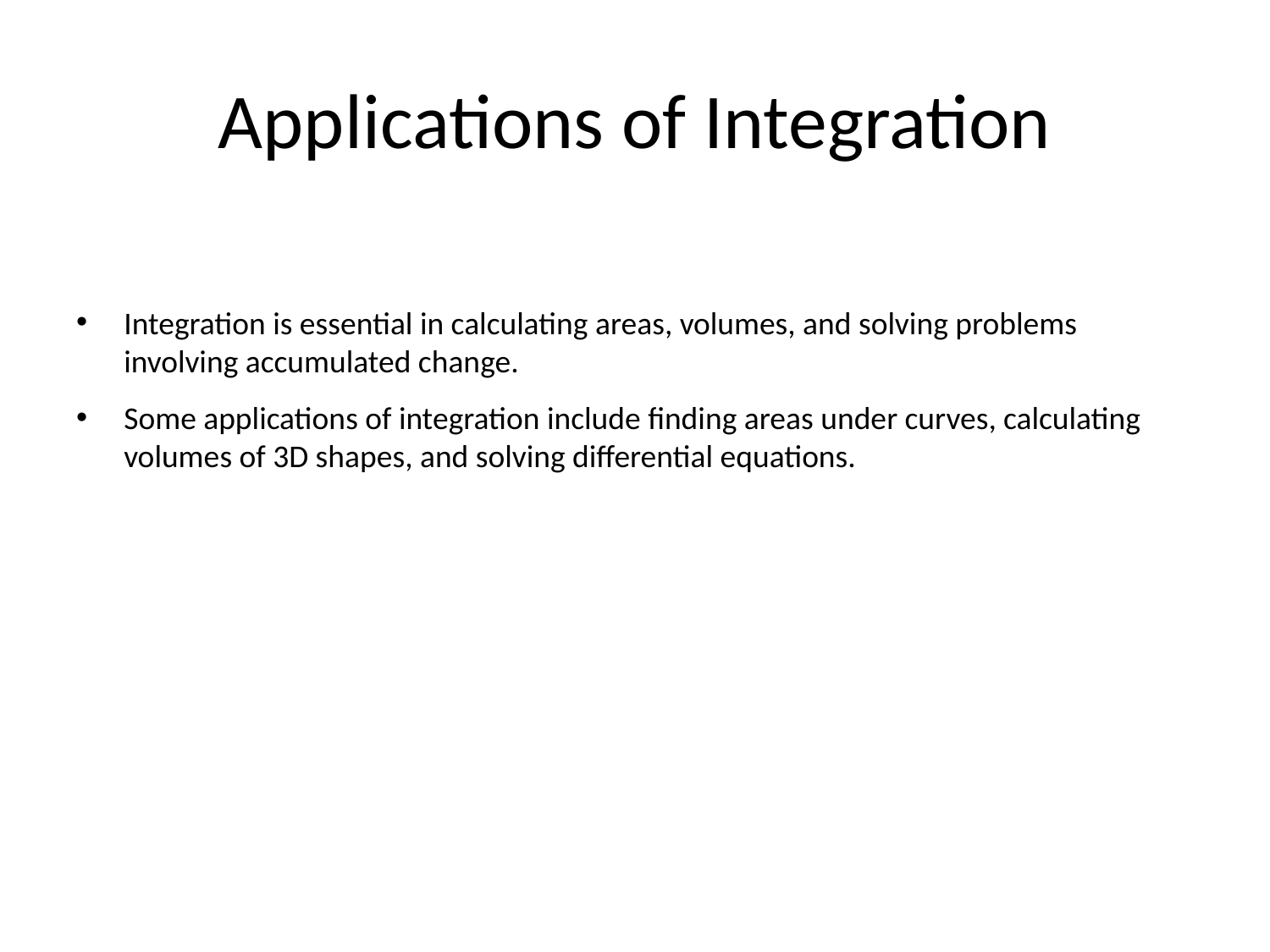

# Applications of Integration

Integration is essential in calculating areas, volumes, and solving problems involving accumulated change.
Some applications of integration include finding areas under curves, calculating volumes of 3D shapes, and solving differential equations.